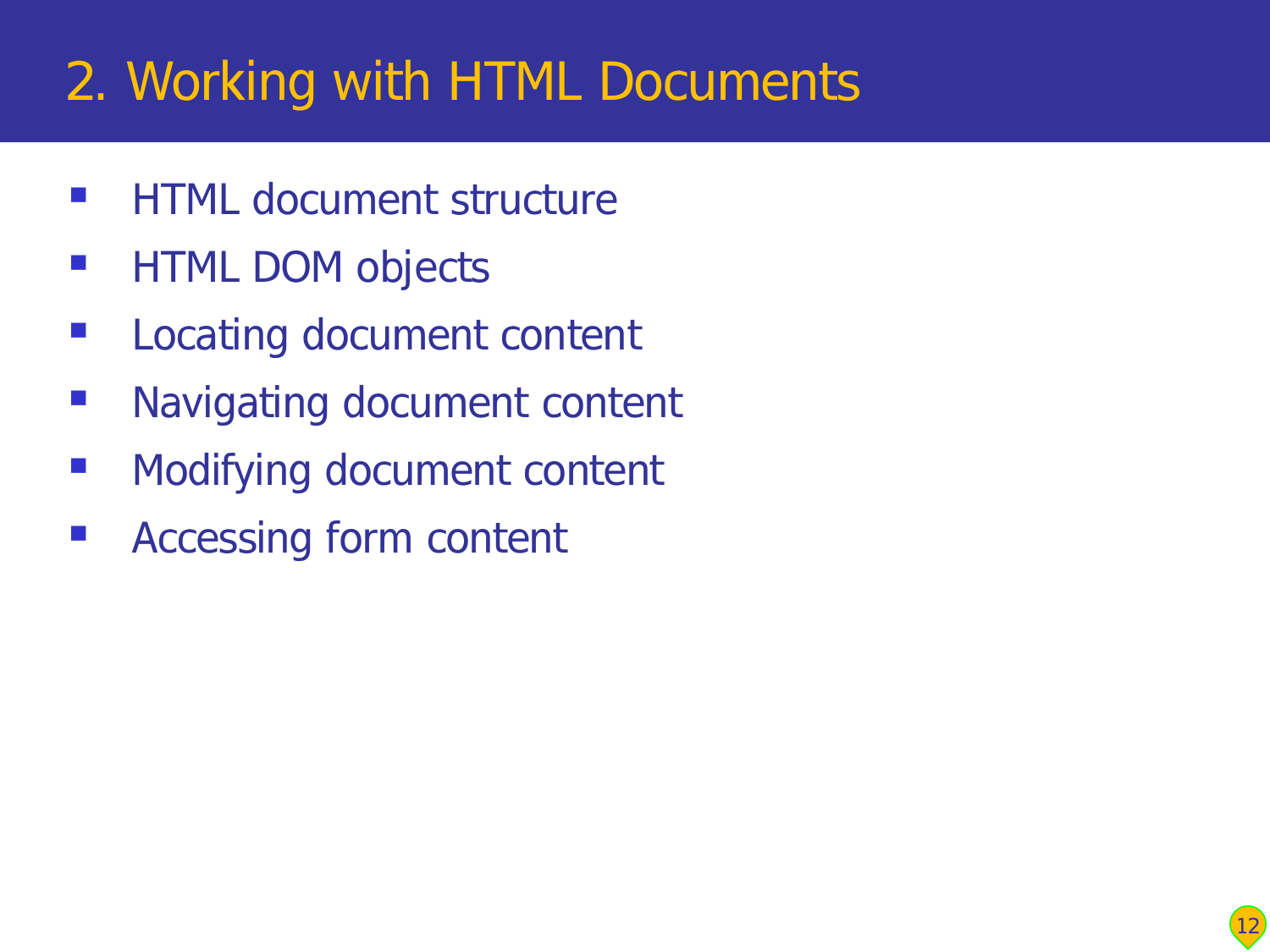

# 2. Working with HTML Documents
HTML document structure
HTML DOM objects
Locating document content
Navigating document content
Modifying document content
Accessing form content
12